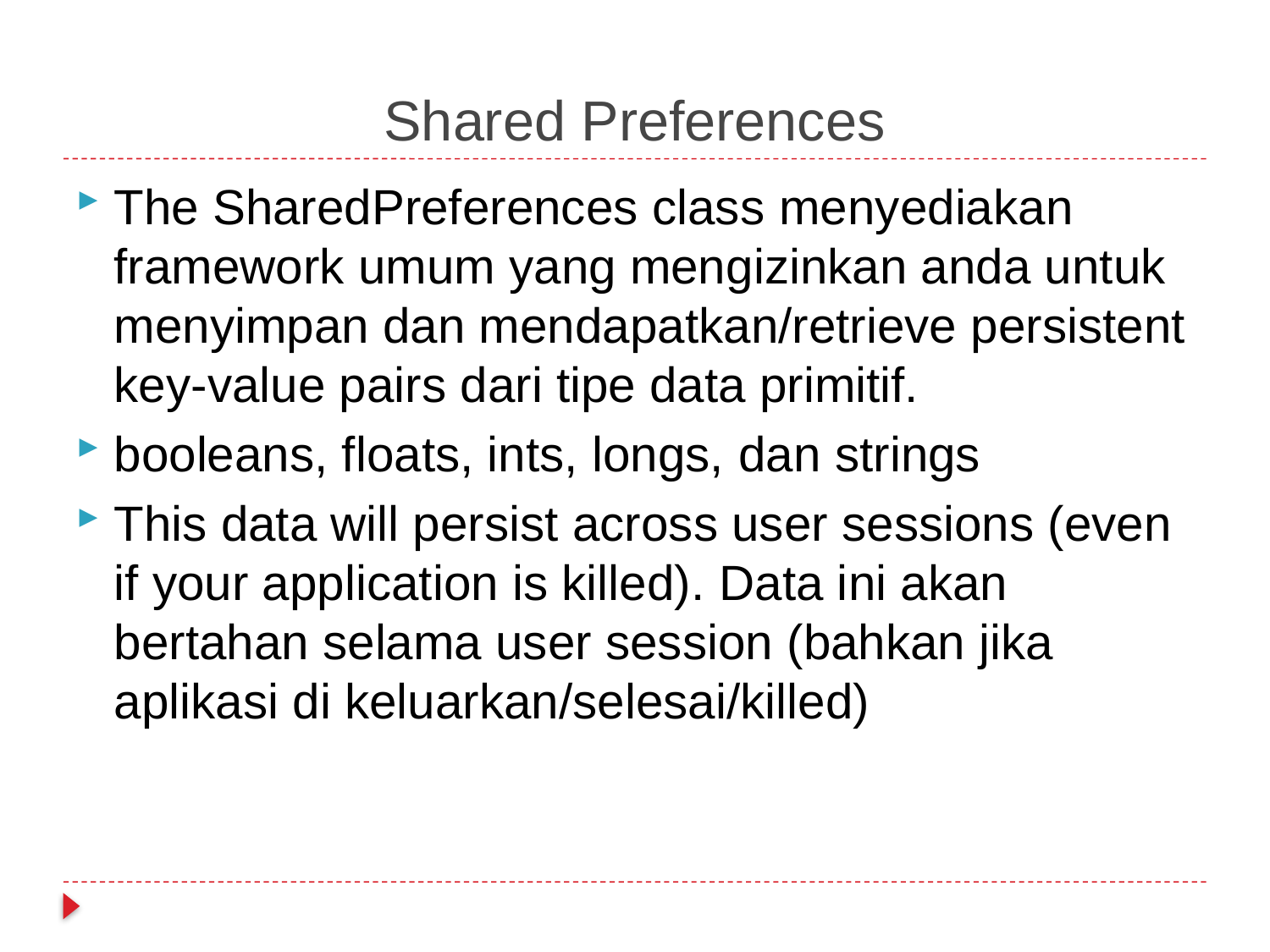

# Shared Preferences
The SharedPreferences class menyediakan framework umum yang mengizinkan anda untuk menyimpan dan mendapatkan/retrieve persistent key-value pairs dari tipe data primitif.
booleans, floats, ints, longs, dan strings
This data will persist across user sessions (even if your application is killed). Data ini akan bertahan selama user session (bahkan jika aplikasi di keluarkan/selesai/killed)